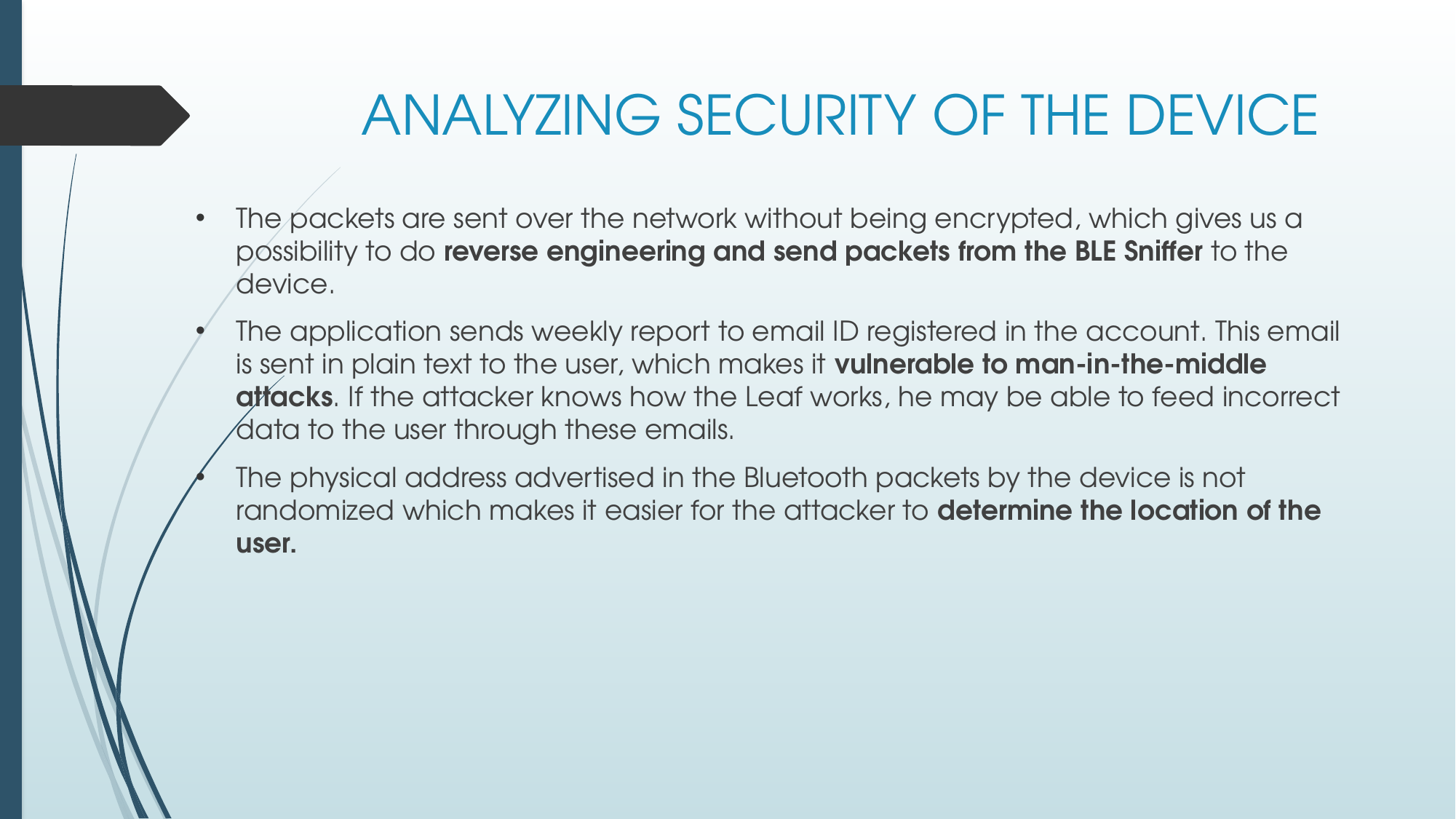

# ANALYZING SECURITY OF THE DEVICE
The packets are sent over the network without being encrypted, which gives us a possibility to do reverse engineering and send packets from the BLE Sniffer to the device.
The application sends weekly report to email ID registered in the account. This email is sent in plain text to the user, which makes it vulnerable to man-in-the-middle attacks. If the attacker knows how the Leaf works, he may be able to feed incorrect data to the user through these emails.
The physical address advertised in the Bluetooth packets by the device is not randomized which makes it easier for the attacker to determine the location of the user.